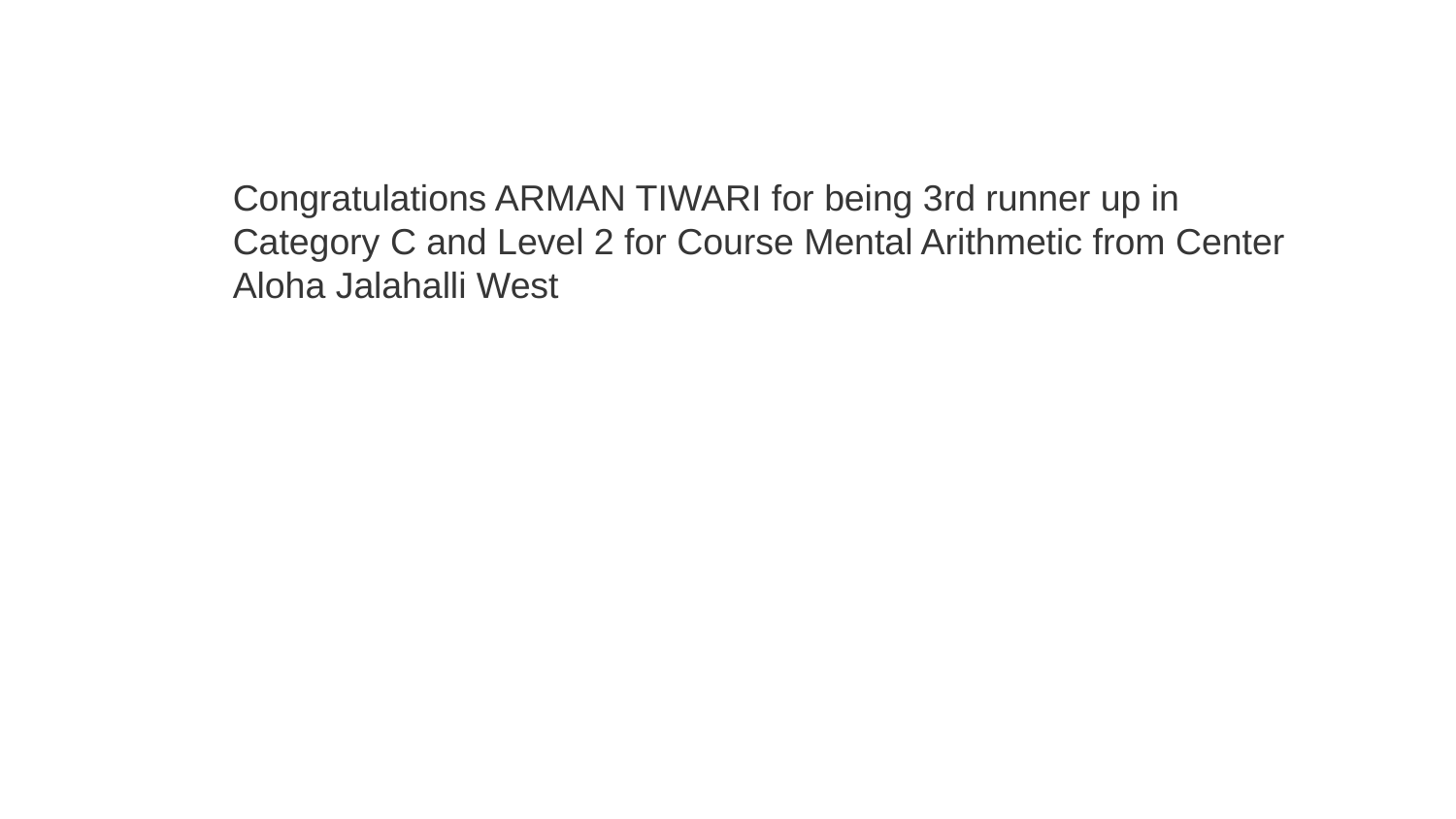

Congratulations ARMAN TIWARI for being 3rd runner up in Category C and Level 2 for Course Mental Arithmetic from Center Aloha Jalahalli West